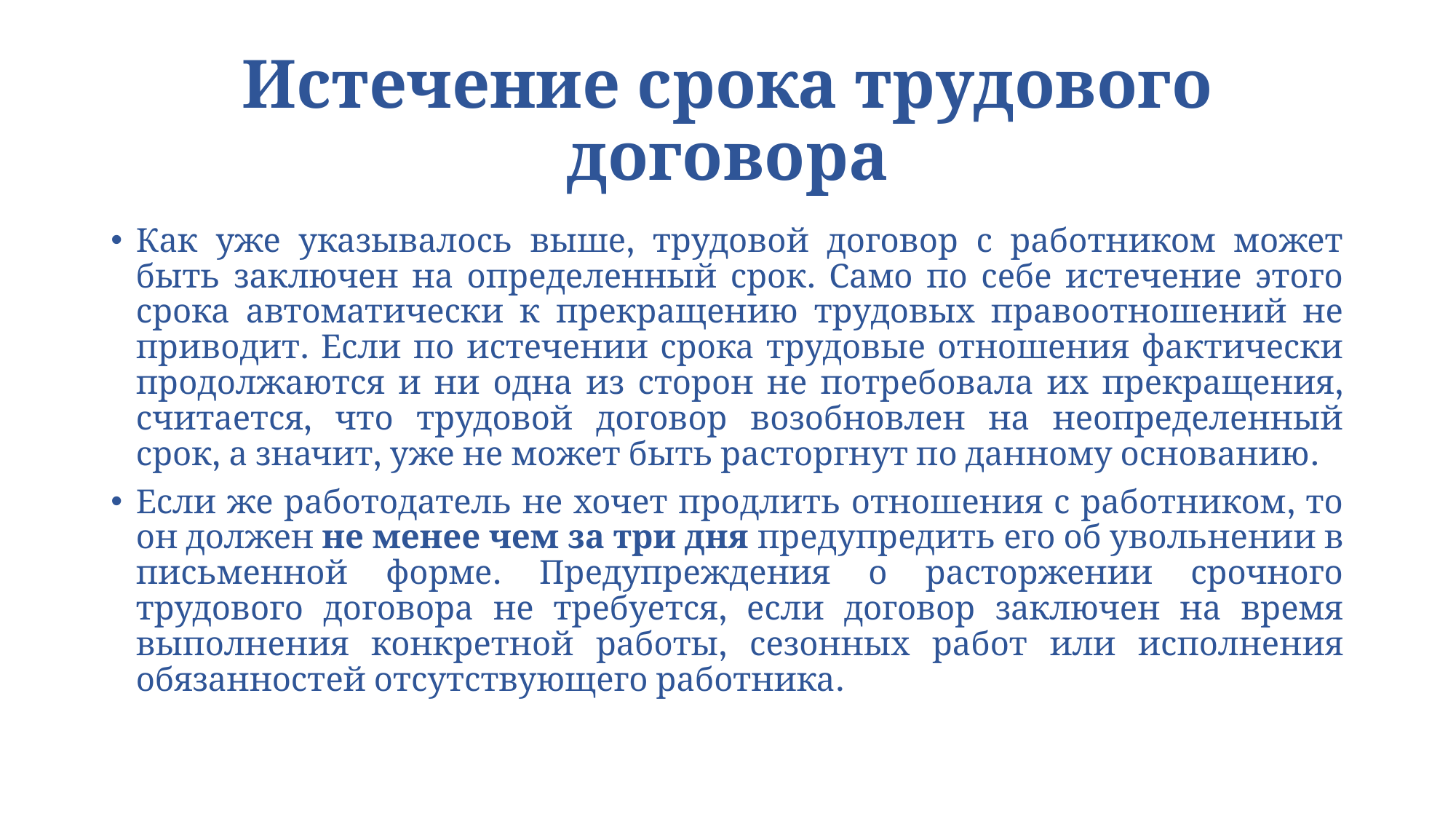

# Истечение срока трудового договора
Как уже указывалось выше, трудовой договор с работником может быть заключен на определенный срок. Само по себе истечение этого срока автоматически к прекращению трудовых правоотношений не приводит. Если по истечении срока трудовые отношения фактически продолжаются и ни одна из сторон не потребовала их прекращения, считается, что трудовой договор возобновлен на неопределенный срок, а значит, уже не может быть расторгнут по данному основанию.
Если же работодатель не хочет продлить отношения с работником, то он должен не менее чем за три дня предупредить его об увольнении в письменной форме. Предупреждения о расторжении срочного трудового договора не требуется, если договор заключен на время выполнения конкретной работы, сезонных работ или исполнения обязанностей отсутствующего работника.